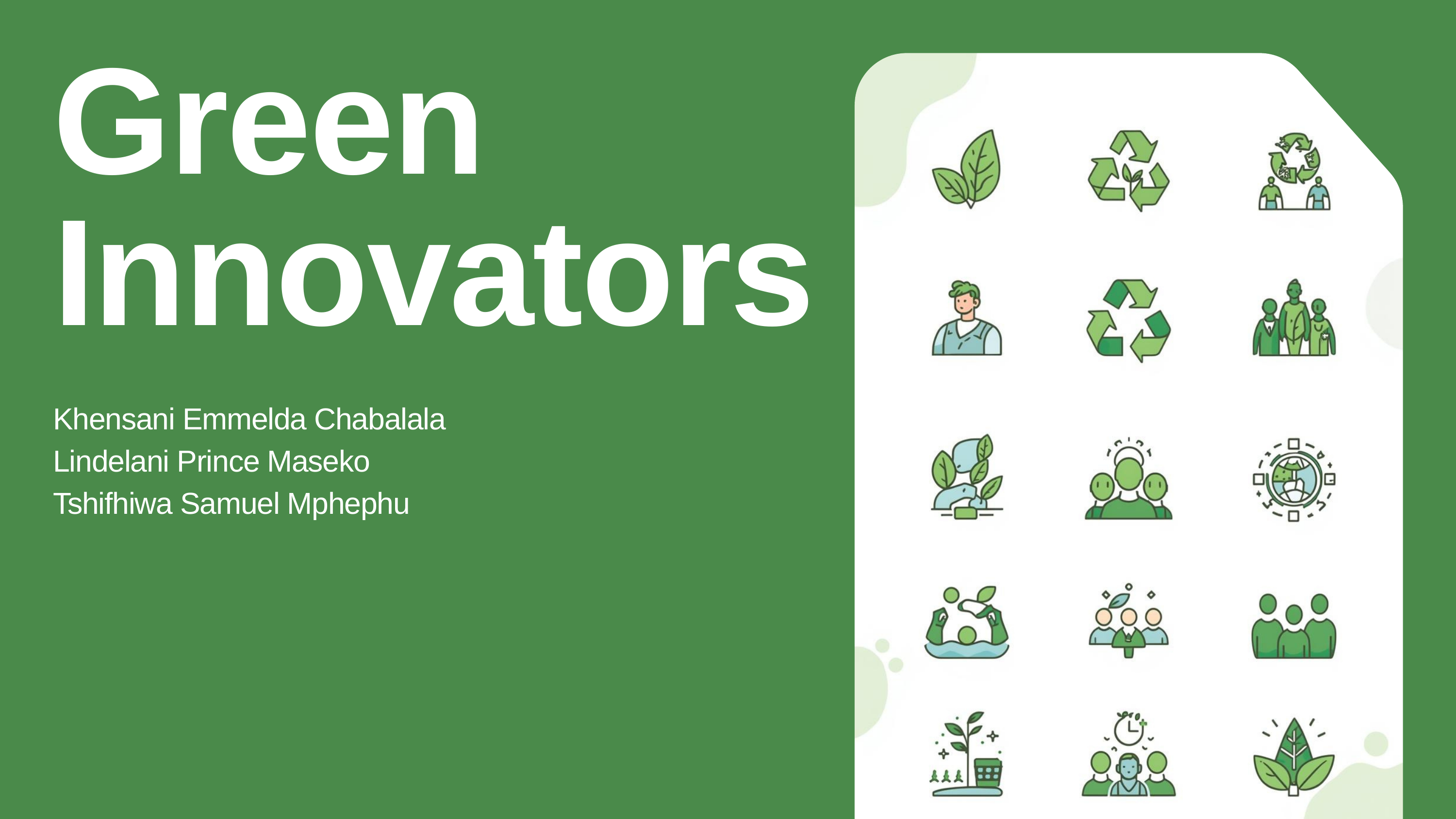

Green Innovators
Khensani Emmelda Chabalala
Lindelani Prince Maseko
Tshifhiwa Samuel Mphephu